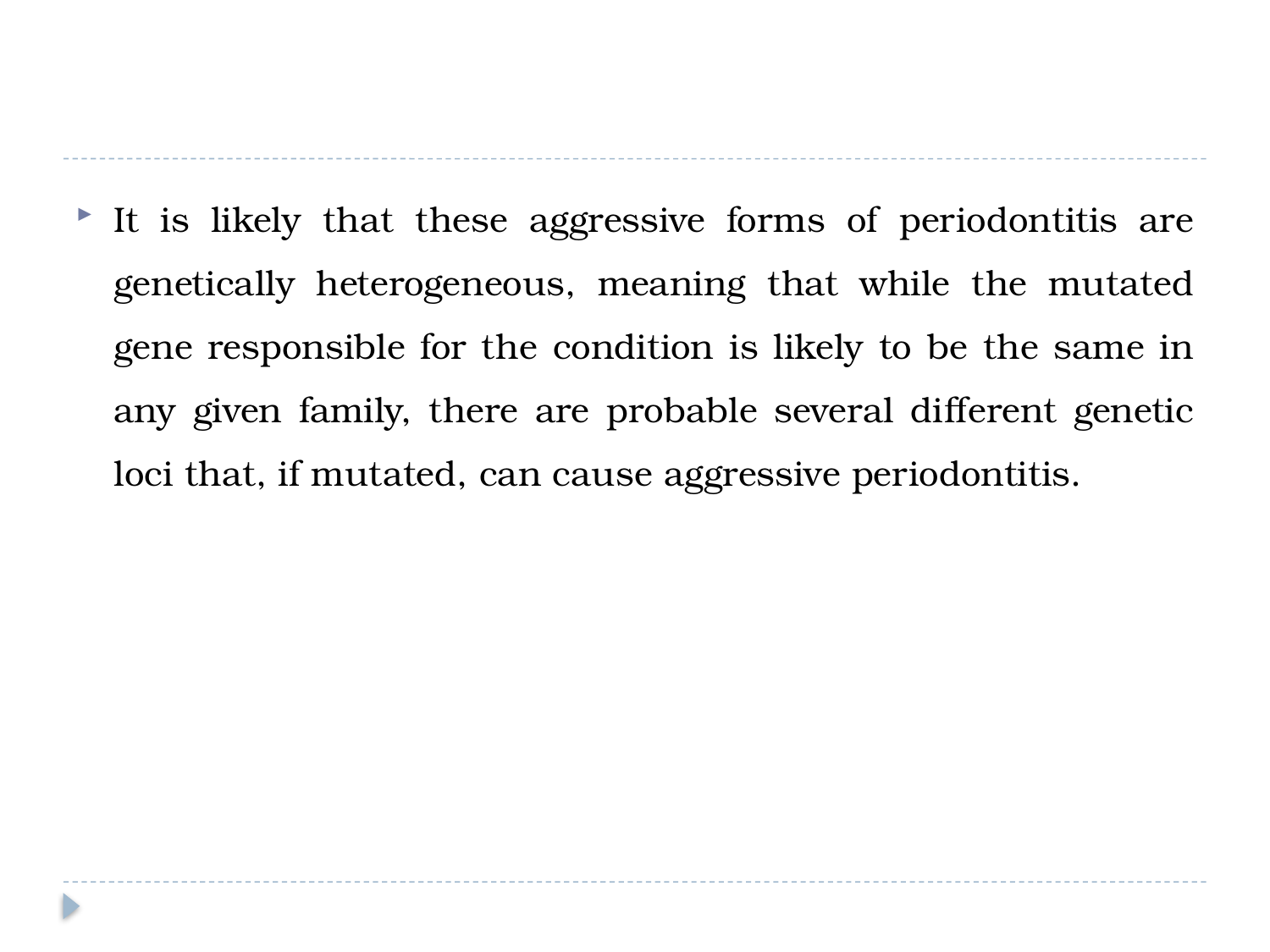

#
It is likely that these aggressive forms of periodontitis are genetically heterogeneous, meaning that while the mutated gene responsible for the condition is likely to be the same in any given family, there are probable several different genetic loci that, if mutated, can cause aggressive periodontitis.